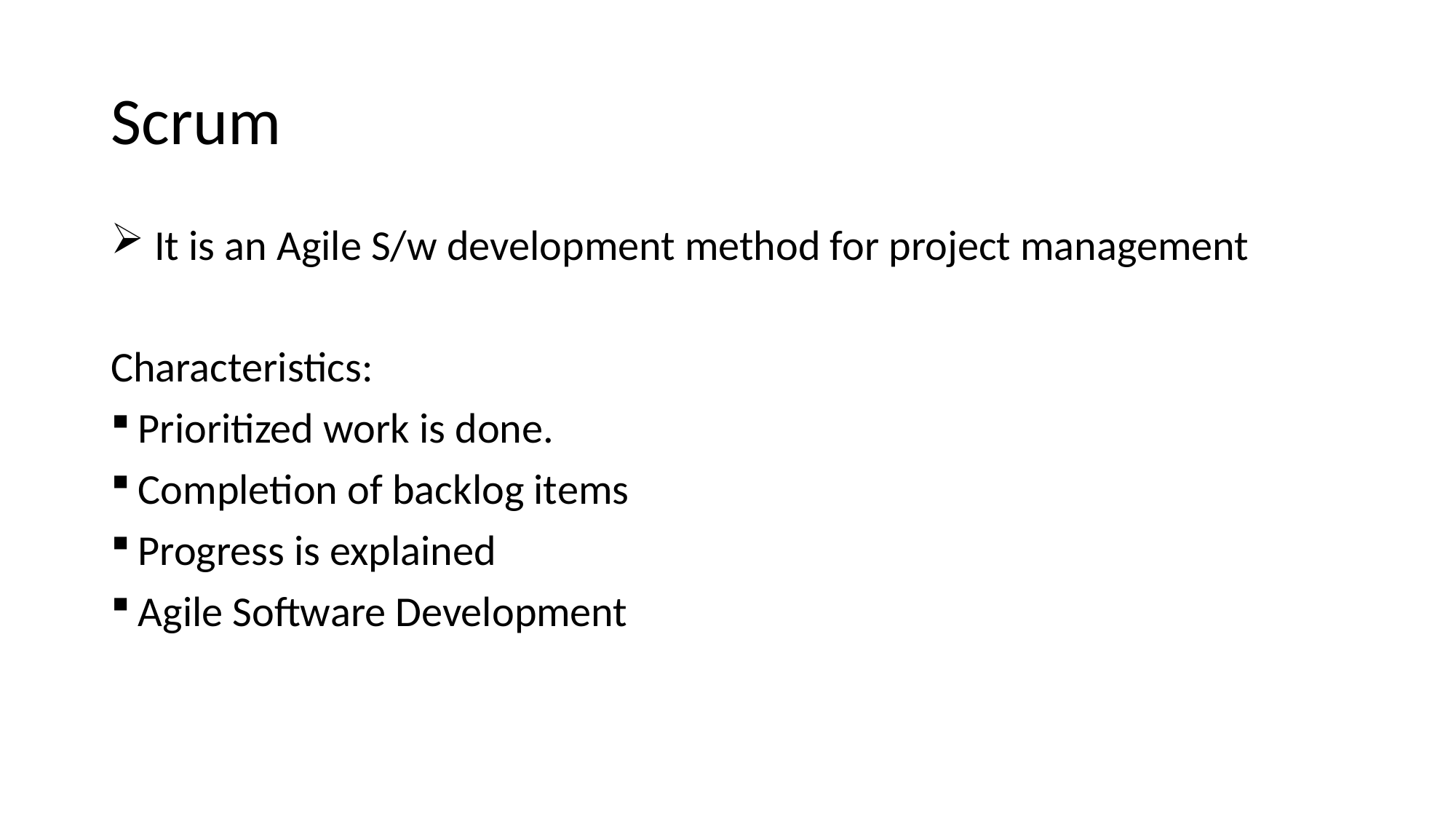

# Scrum
 It is an Agile S/w development method for project management

Characteristics:
Prioritized work is done.
Completion of backlog items
Progress is explained
Agile Software Development